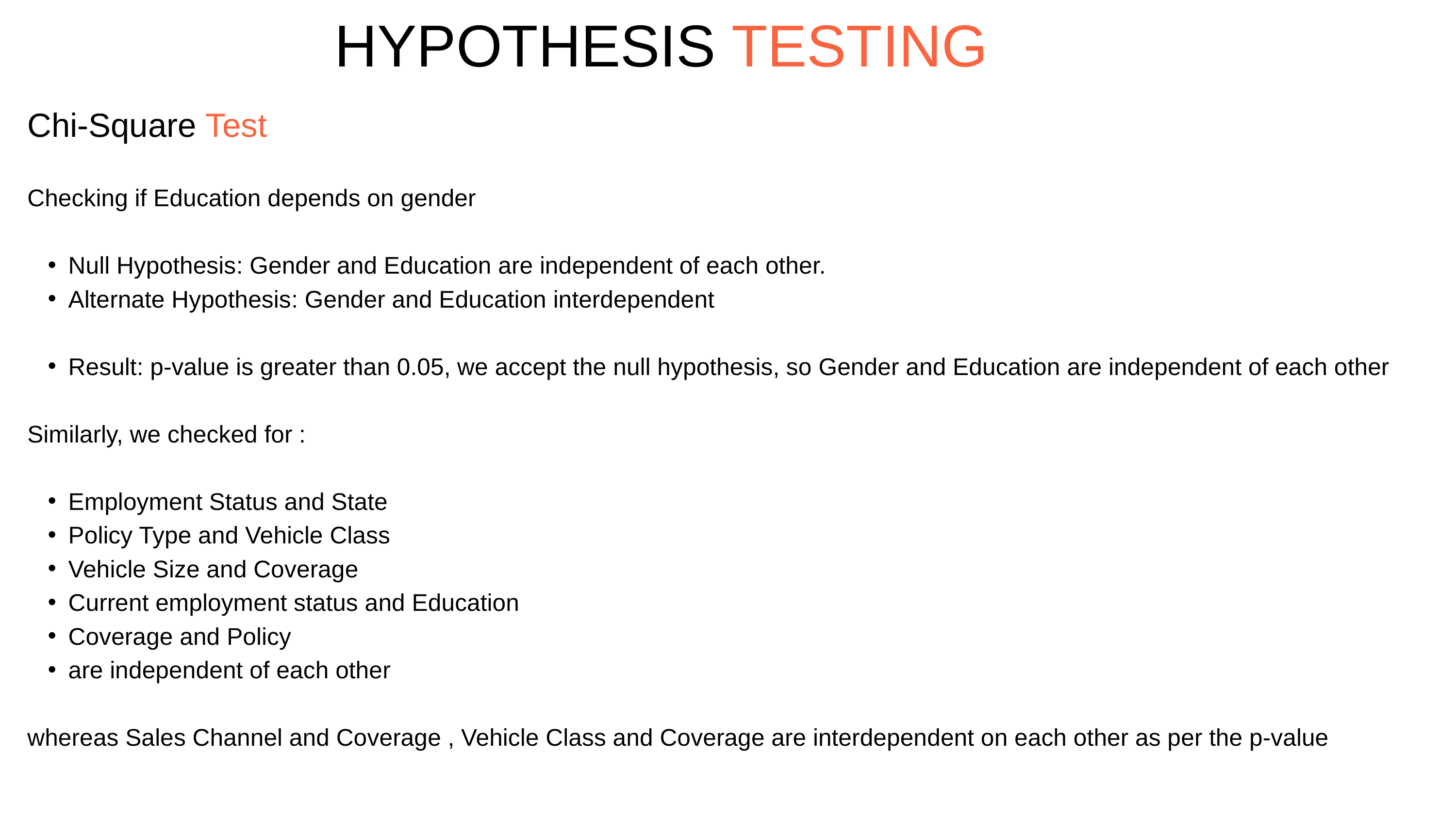

HYPOTHESIS TESTING
Chi-Square Test

Checking if Education depends on gender

Null Hypothesis: Gender and Education are independent of each other.
Alternate Hypothesis: Gender and Education interdependent

Result: p-value is greater than 0.05, we accept the null hypothesis, so Gender and Education are independent of each other

Similarly, we checked for :

Employment Status and State
Policy Type and Vehicle Class
Vehicle Size and Coverage
Current employment status and Education
Coverage and Policy
are independent of each other

whereas Sales Channel and Coverage , Vehicle Class and Coverage are interdependent on each other as per the p-value
10 Billion
5 Billion